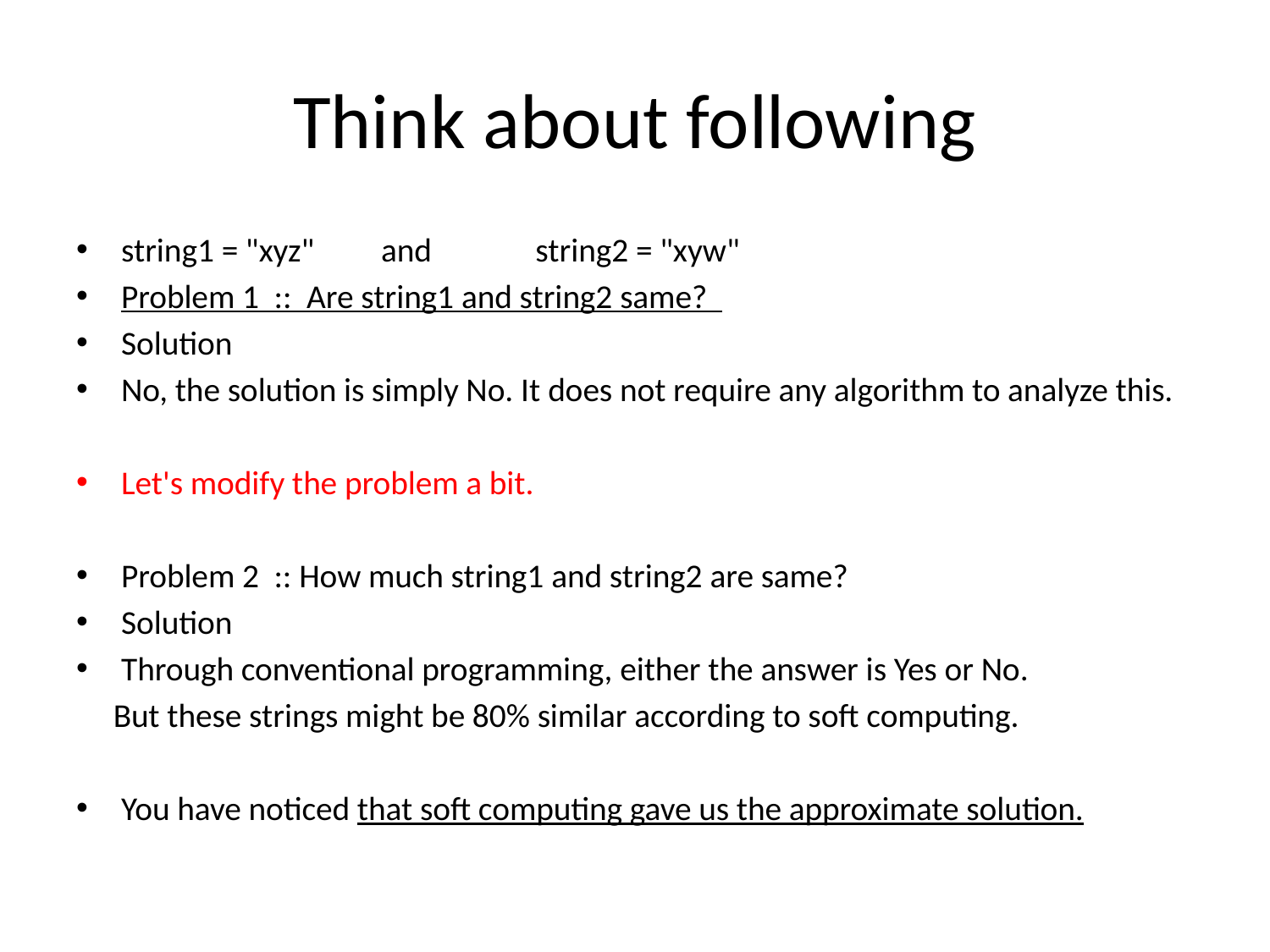

# Think about following
string1 = "xyz"         and              string2 = "xyw"
Problem 1  ::  Are string1 and string2 same?
Solution
No, the solution is simply No. It does not require any algorithm to analyze this.

Let's modify the problem a bit.

Problem 2  :: How much string1 and string2 are same?
Solution
Through conventional programming, either the answer is Yes or No.
     But these strings might be 80% similar according to soft computing.

You have noticed that soft computing gave us the approximate solution.